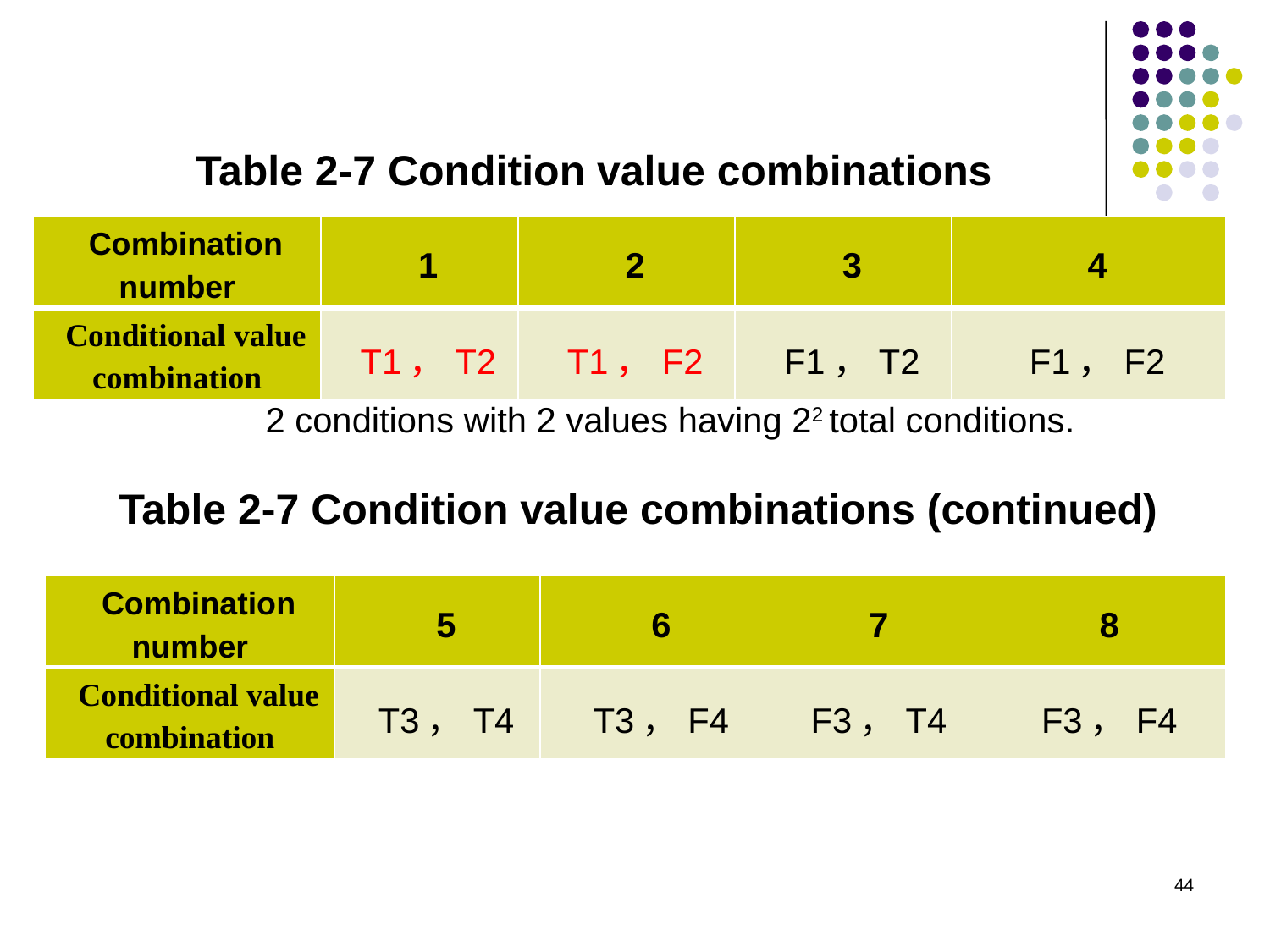

Table 2-7 Condition value combinations
| Combination number | 1 | 2 | 3 | 4 |
| --- | --- | --- | --- | --- |
| Conditional value combination | T1，T2 | T1，F2 | F1，T2 | F1，F2 |
2 conditions with 2 values having 22 total conditions.
Table 2-7 Condition value combinations (continued)
| Combination number | 5 | 6 | 7 | 8 |
| --- | --- | --- | --- | --- |
| Conditional value combination | T3，T4 | T3，F4 | F3，T4 | F3，F4 |
44